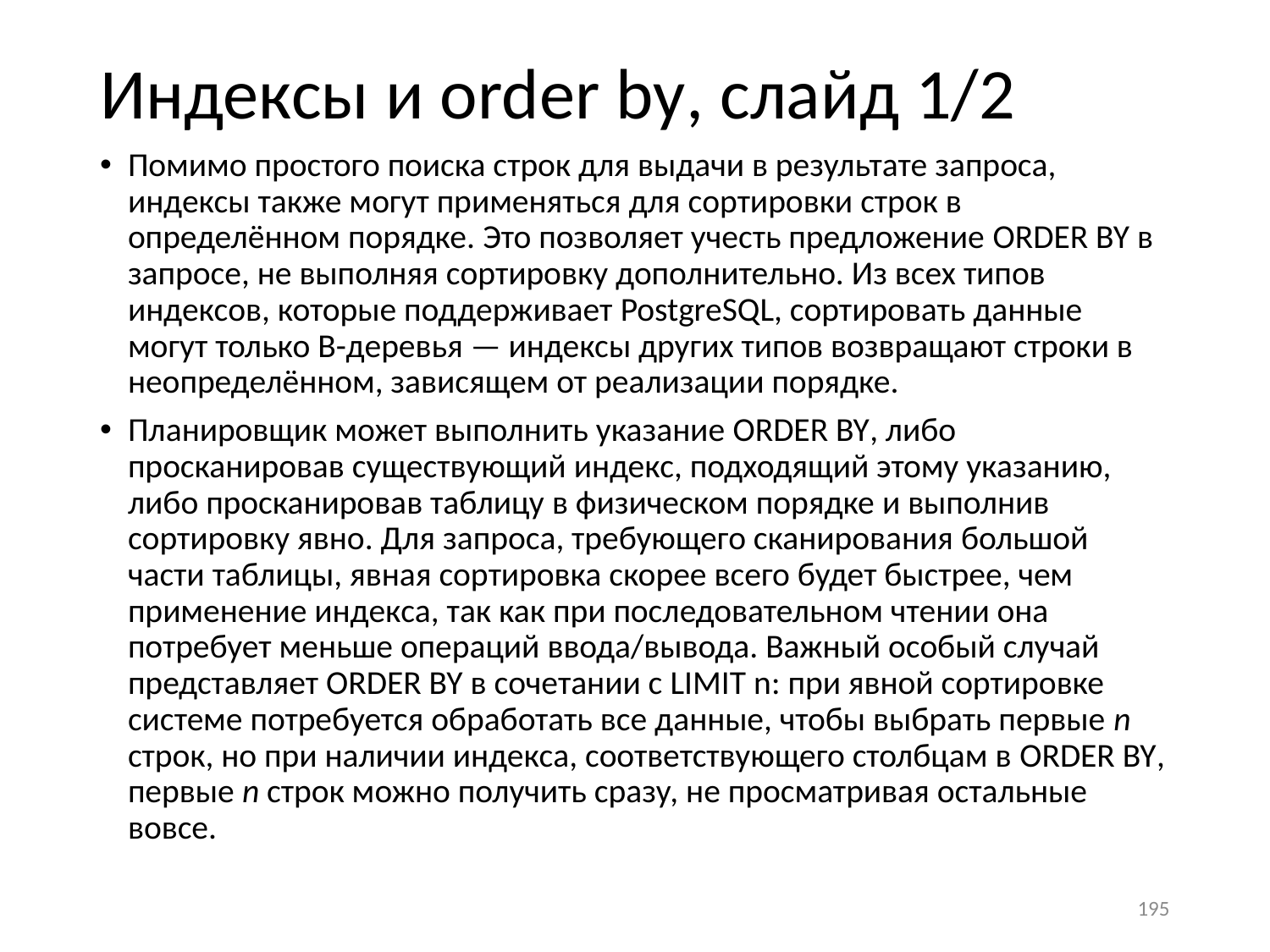

# Индексы и order by, слайд 1/2
Помимо простого поиска строк для выдачи в результате запроса, индексы также могут применяться для сортировки строк в определённом порядке. Это позволяет учесть предложение order by в запросе, не выполняя сортировку дополнительно. Из всех типов индексов, которые поддерживает PostgreSQL, сортировать данные могут только B-деревья — индексы других типов возвращают строки в неопределённом, зависящем от реализации порядке.
Планировщик может выполнить указание order by, либо просканировав существующий индекс, подходящий этому указанию, либо просканировав таблицу в физическом порядке и выполнив сортировку явно. Для запроса, требующего сканирования большой части таблицы, явная сортировка скорее всего будет быстрее, чем применение индекса, так как при последовательном чтении она потребует меньше операций ввода/вывода. Важный особый случай представляет order by в сочетании с limit n: при явной сортировке системе потребуется обработать все данные, чтобы выбрать первые n строк, но при наличии индекса, соответствующего столбцам в order by, первые n строк можно получить сразу, не просматривая остальные вовсе.

195